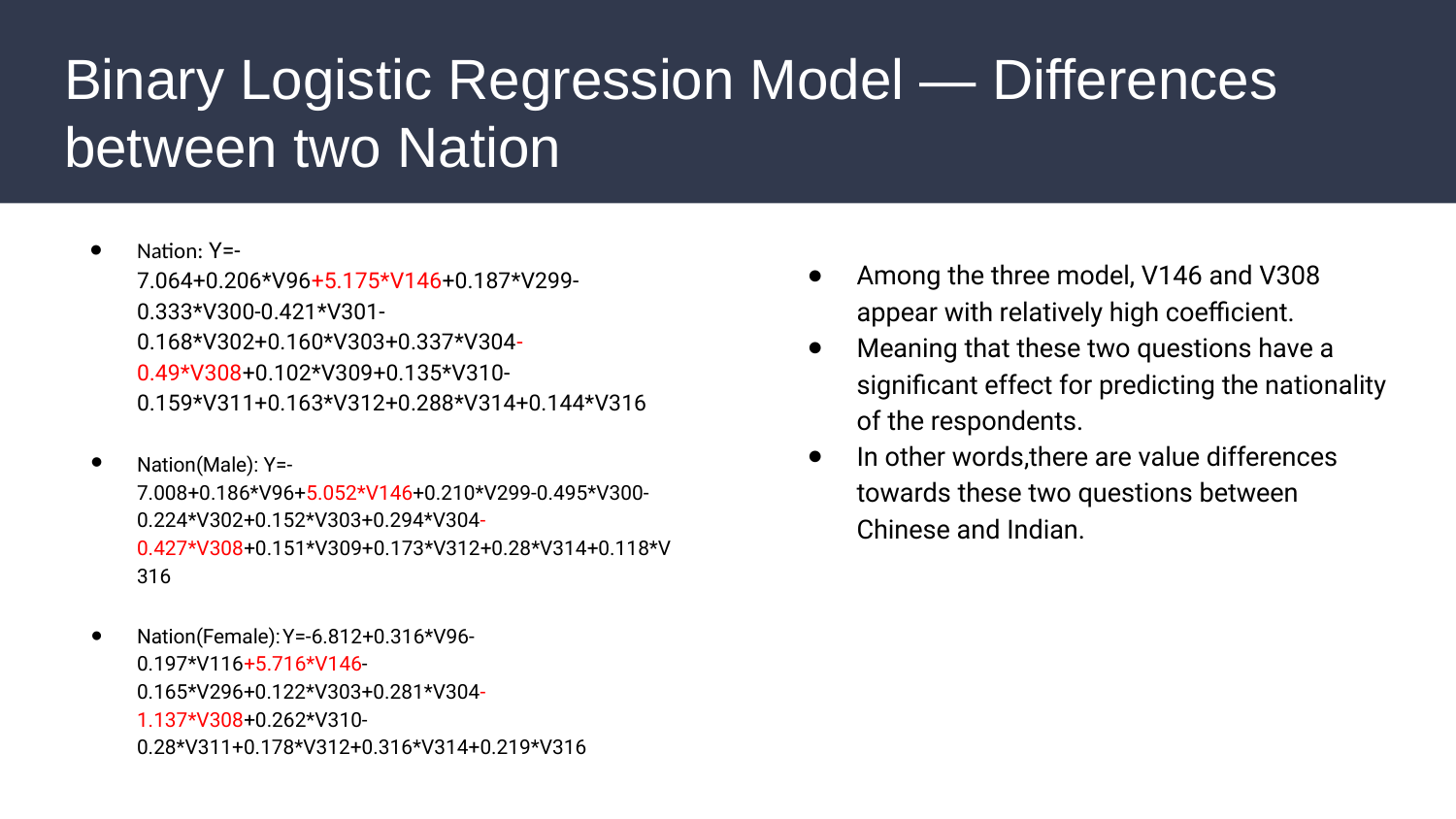

# Binary Logistic Regression Model — Differences between two Nation
Nation: Y=-7.064+0.206*V96+5.175*V146+0.187*V299-0.333*V300-0.421*V301-0.168*V302+0.160*V303+0.337*V304-0.49*V308+0.102*V309+0.135*V310-0.159*V311+0.163*V312+0.288*V314+0.144*V316
Nation(Male): Y=-7.008+0.186*V96+5.052*V146+0.210*V299-0.495*V300-0.224*V302+0.152*V303+0.294*V304-0.427*V308+0.151*V309+0.173*V312+0.28*V314+0.118*V316
Nation(Female):	Y=-6.812+0.316*V96-0.197*V116+5.716*V146-0.165*V296+0.122*V303+0.281*V304-1.137*V308+0.262*V310-0.28*V311+0.178*V312+0.316*V314+0.219*V316
Among the three model, V146 and V308 appear with relatively high coefficient.
Meaning that these two questions have a significant effect for predicting the nationality of the respondents.
In other words,there are value differences towards these two questions between Chinese and Indian.